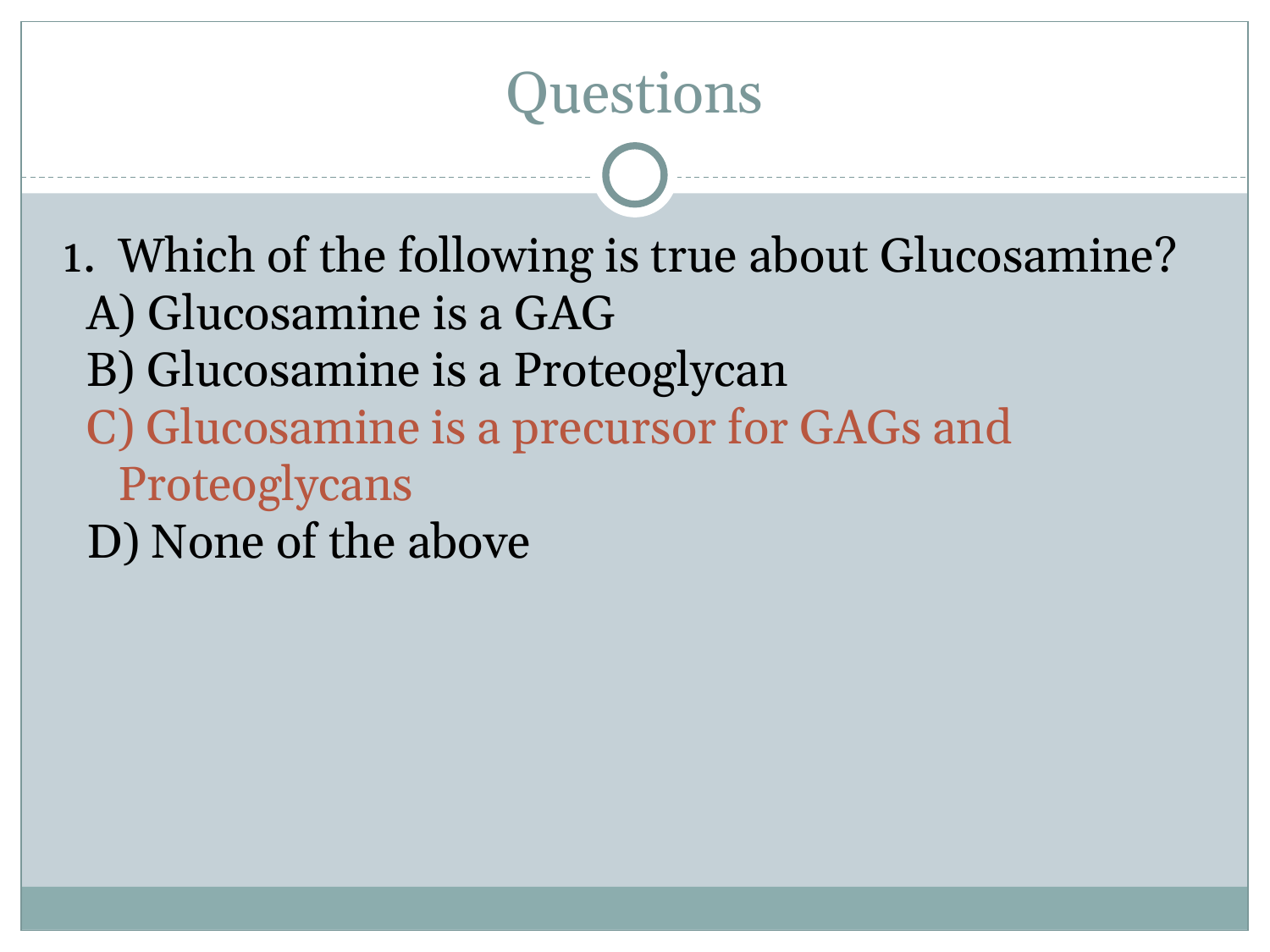

# Questions
Which of the following is true about Glucosamine?
A) Glucosamine is a GAG
B) Glucosamine is a Proteoglycan
C) Glucosamine is a precursor for GAGs and Proteoglycans
D) None of the above